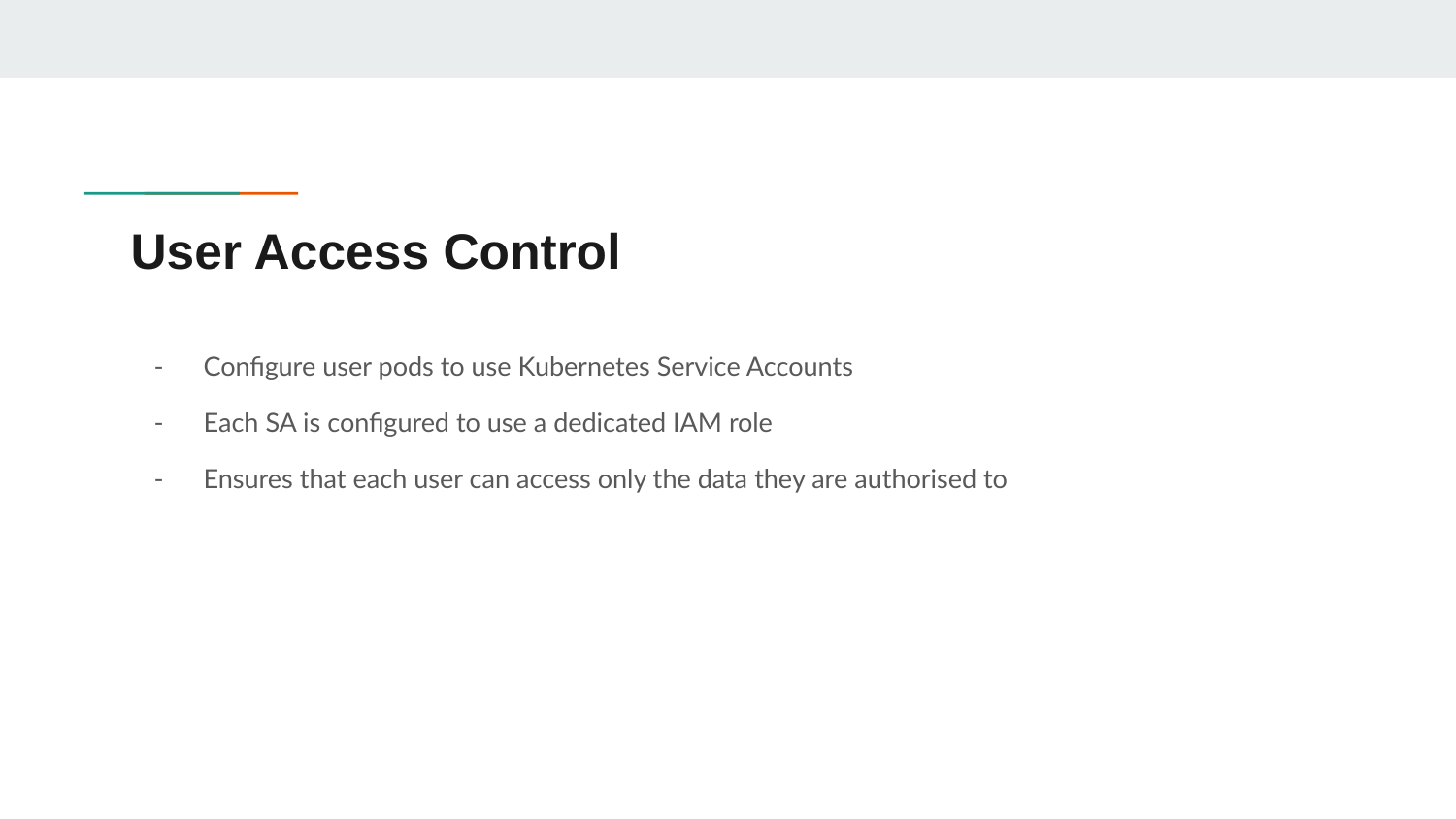

# User Access Control
Configure user pods to use Kubernetes Service Accounts
Each SA is configured to use a dedicated IAM role
Ensures that each user can access only the data they are authorised to